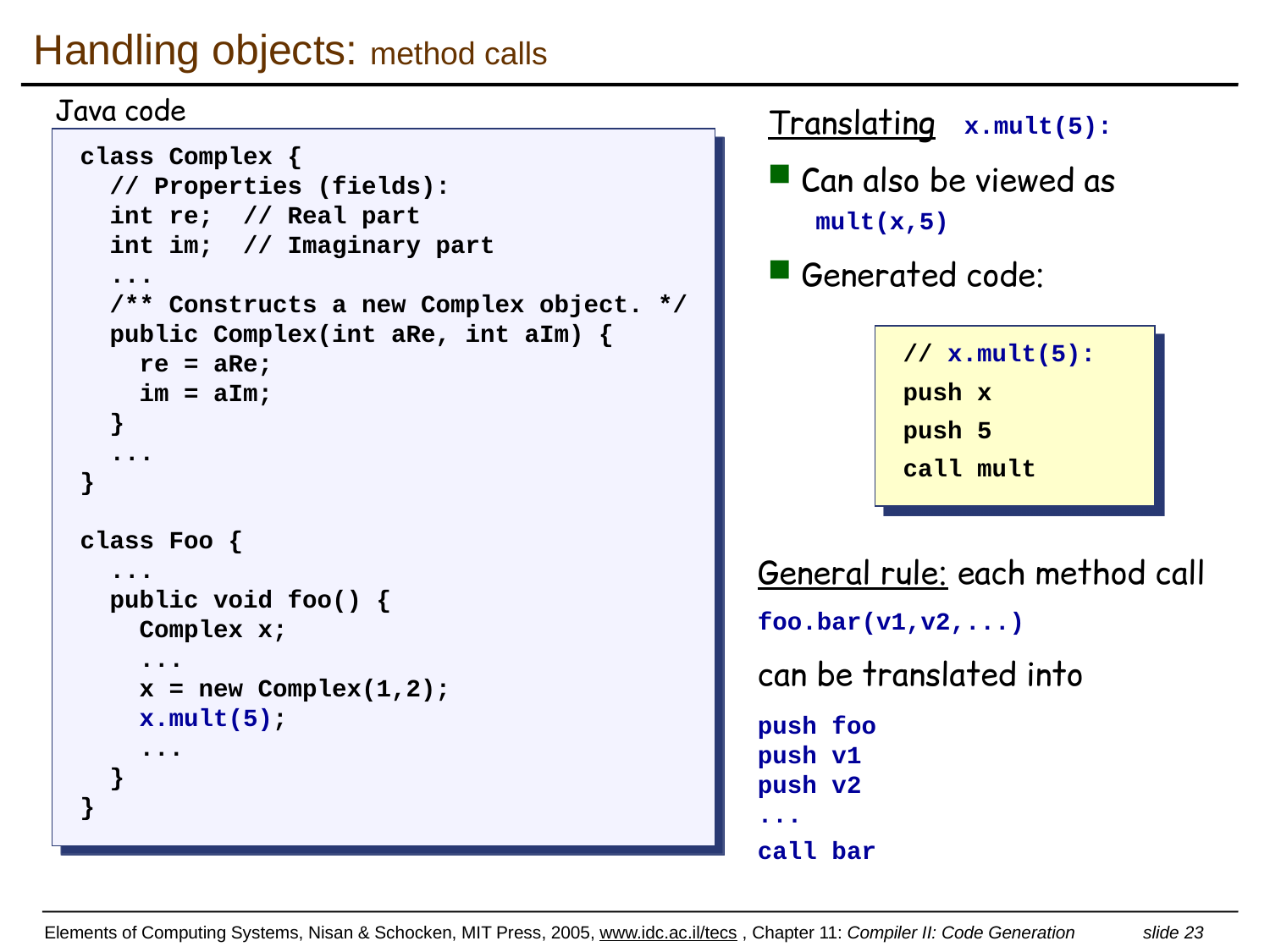

Handling objects: method calls
Java code
class Complex {
  // Properties (fields):
  int re;  // Real part
  int im;  // Imaginary part
  ...
  /** Constructs a new Complex object. */
  public Complex(int aRe, int aIm) {
    re = aRe;
    im = aIm;
  }
  ...
}

class Foo {
  ...
  public void foo() {
    Complex x;
    ...
    x = new Complex(1,2);
    x.mult(5);
    ...
  }
}
Translating   x.mult(5):
 Can also be viewed as
     mult(x,5)
 Generated code:

// x.mult(5):
push x
push 5
call mult
General rule: each method call
foo.bar(v1,v2,...)
can be translated into
push foo
push v1
push v2
...
call bar